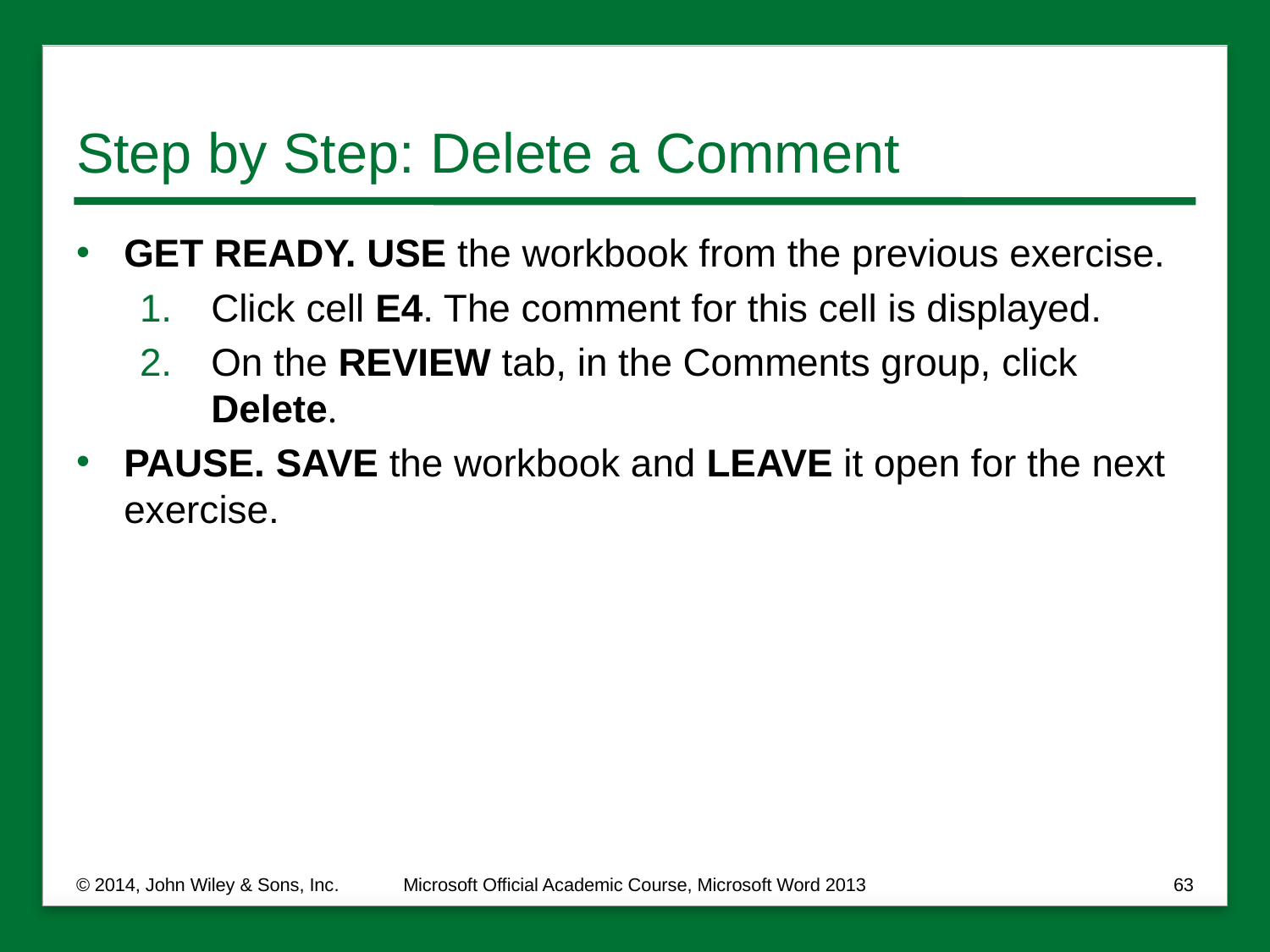

# Step by Step: Delete a Comment
GET READY. USE the workbook from the previous exercise.
Click cell E4. The comment for this cell is displayed.
On the REVIEW tab, in the Comments group, click Delete.
PAUSE. SAVE the workbook and LEAVE it open for the next exercise.
© 2014, John Wiley & Sons, Inc.
Microsoft Official Academic Course, Microsoft Word 2013
63